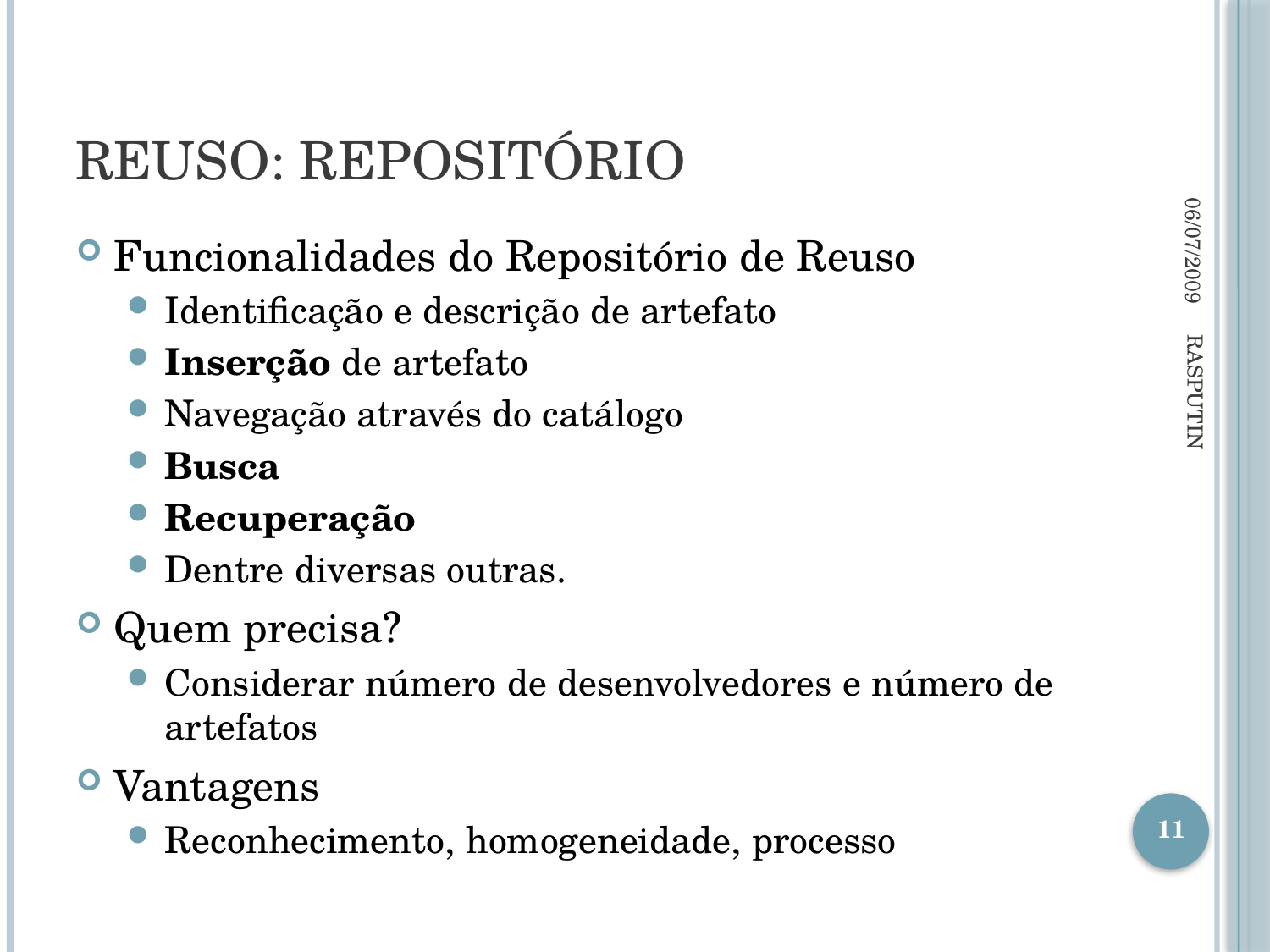

# Reuso: Repositório
06/07/2009
Funcionalidades do Repositório de Reuso
Identificação e descrição de artefato
Inserção de artefato
Navegação através do catálogo
Busca
Recuperação
Dentre diversas outras.
Quem precisa?
Considerar número de desenvolvedores e número de artefatos
Vantagens
Reconhecimento, homogeneidade, processo
RASPUTIN
11